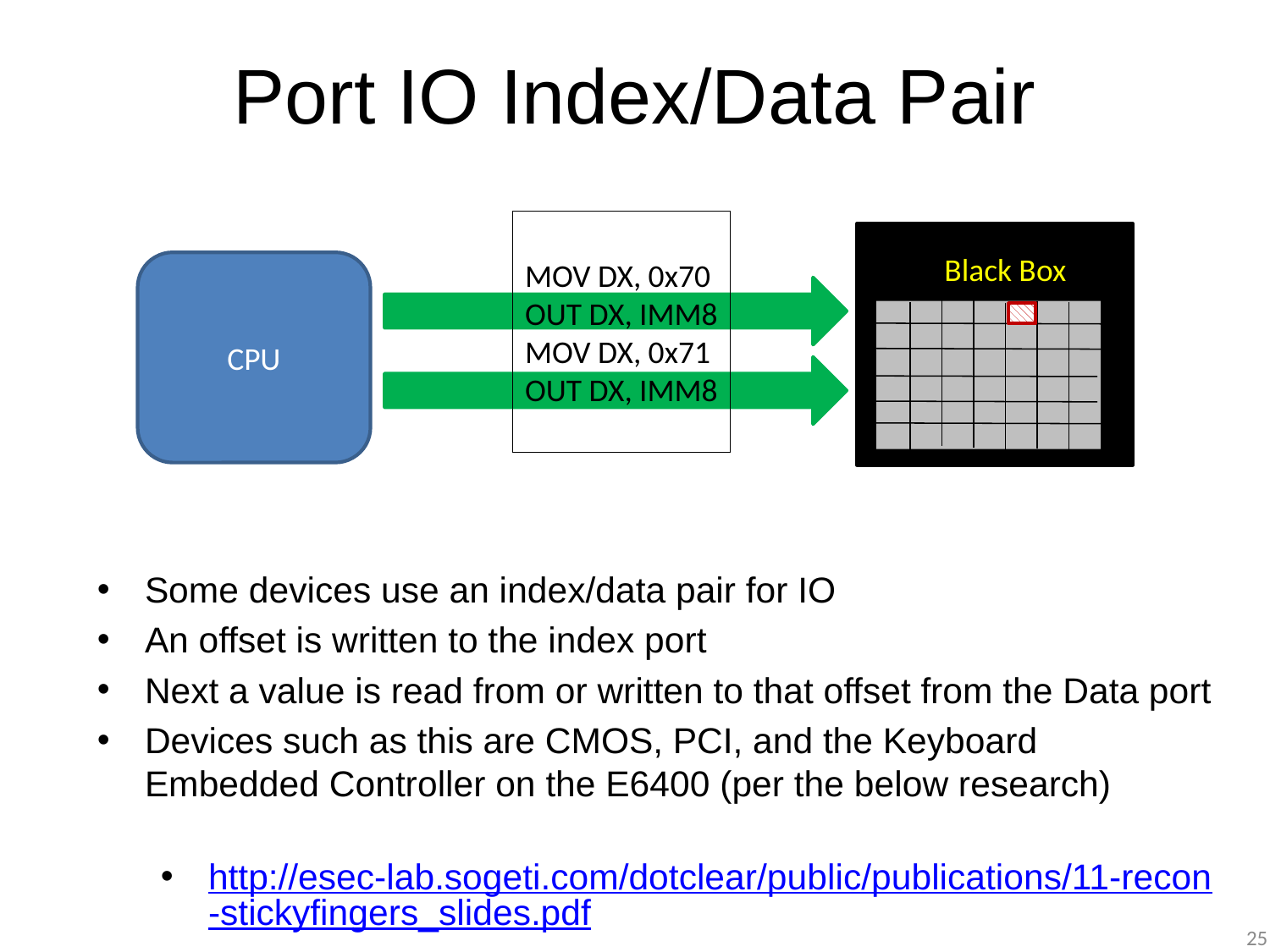

# Port IO Index/Data Pair

MOV DX, 0x70
OUT DX, IMM8
MOV DX, 0x71
OUT DX, IMM8

Black Box
CPU

Some devices use an index/data pair for IO
An offset is written to the index port
Next a value is read from or written to that offset from the Data port
Devices such as this are CMOS, PCI, and the Keyboard Embedded Controller on the E6400 (per the below research)
http://esec-lab.sogeti.com/dotclear/public/publications/11-recon-stickyfingers_slides.pdf
25